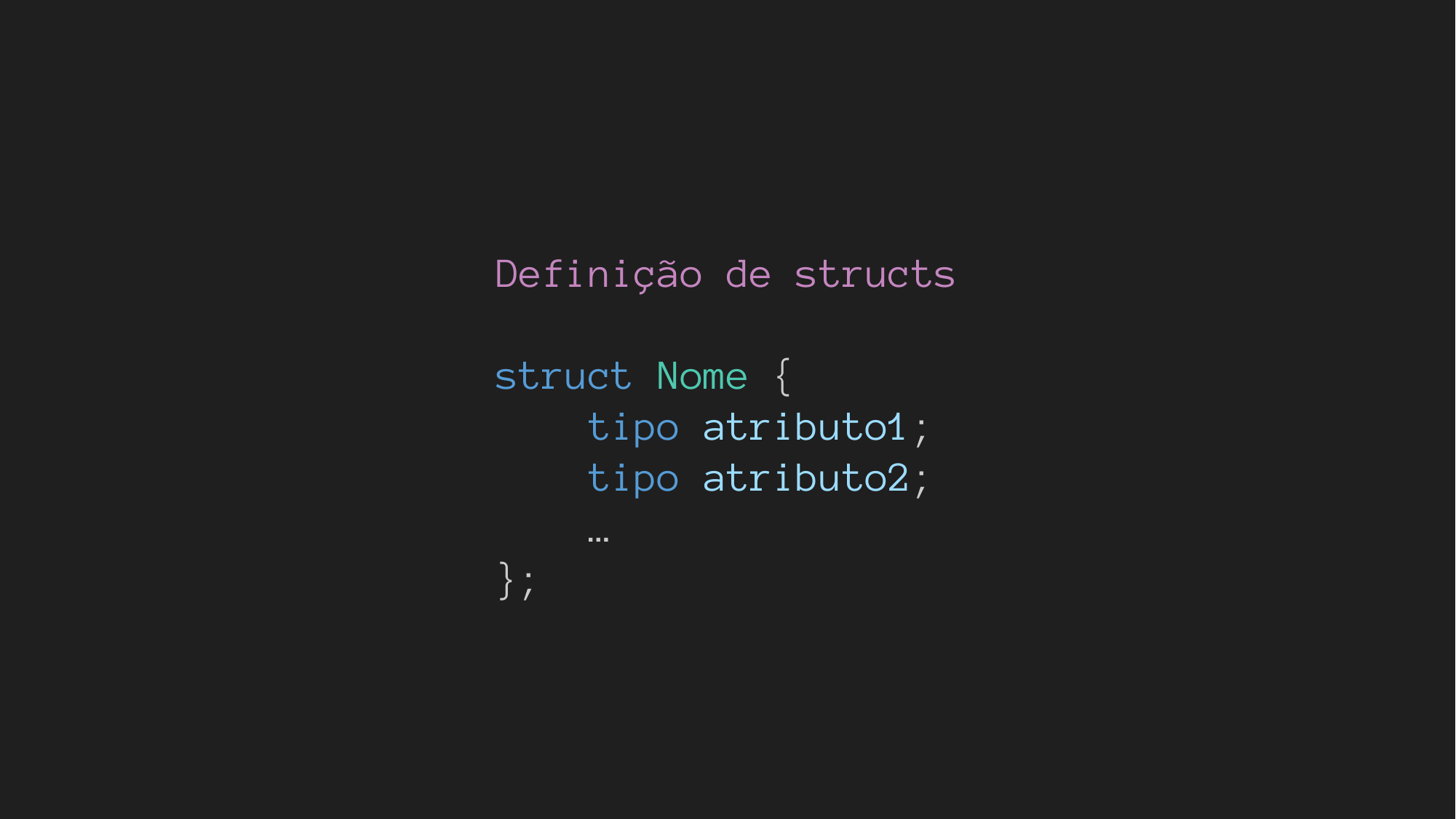

Definição de structs

struct Nome {
    tipo atributo1;
    tipo atributo2;
    …
};